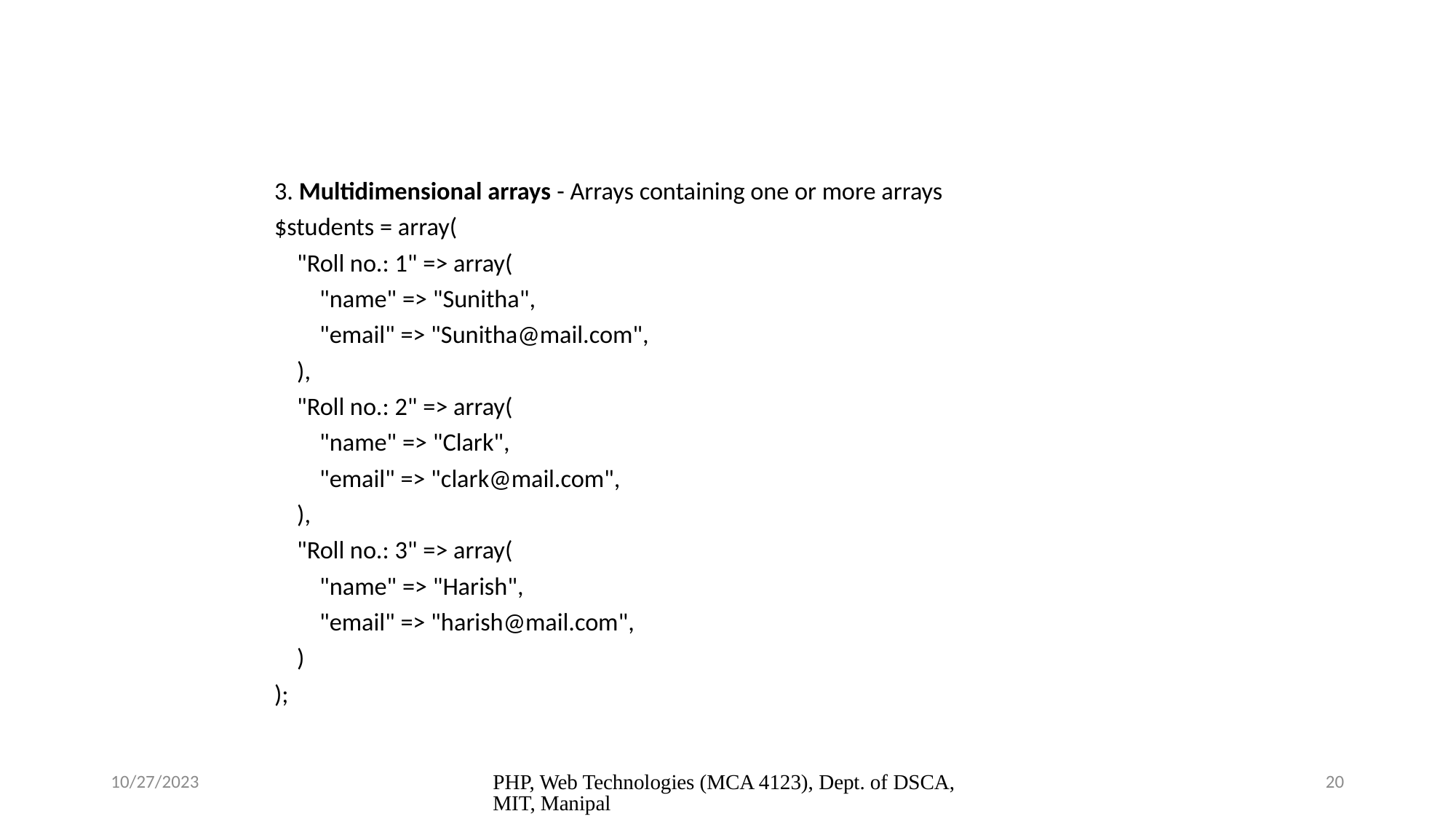

#
3. Multidimensional arrays - Arrays containing one or more arrays
$students = array(
    "Roll no.: 1" => array(
        "name" => "Sunitha",
        "email" => "Sunitha@mail.com",
    ),
    "Roll no.: 2" => array(
        "name" => "Clark",
        "email" => "clark@mail.com",
    ),
    "Roll no.: 3" => array(
        "name" => "Harish",
        "email" => "harish@mail.com",
    )
);

10/27/2023
PHP, Web Technologies (MCA 4123), Dept. of DSCA, MIT, Manipal
20